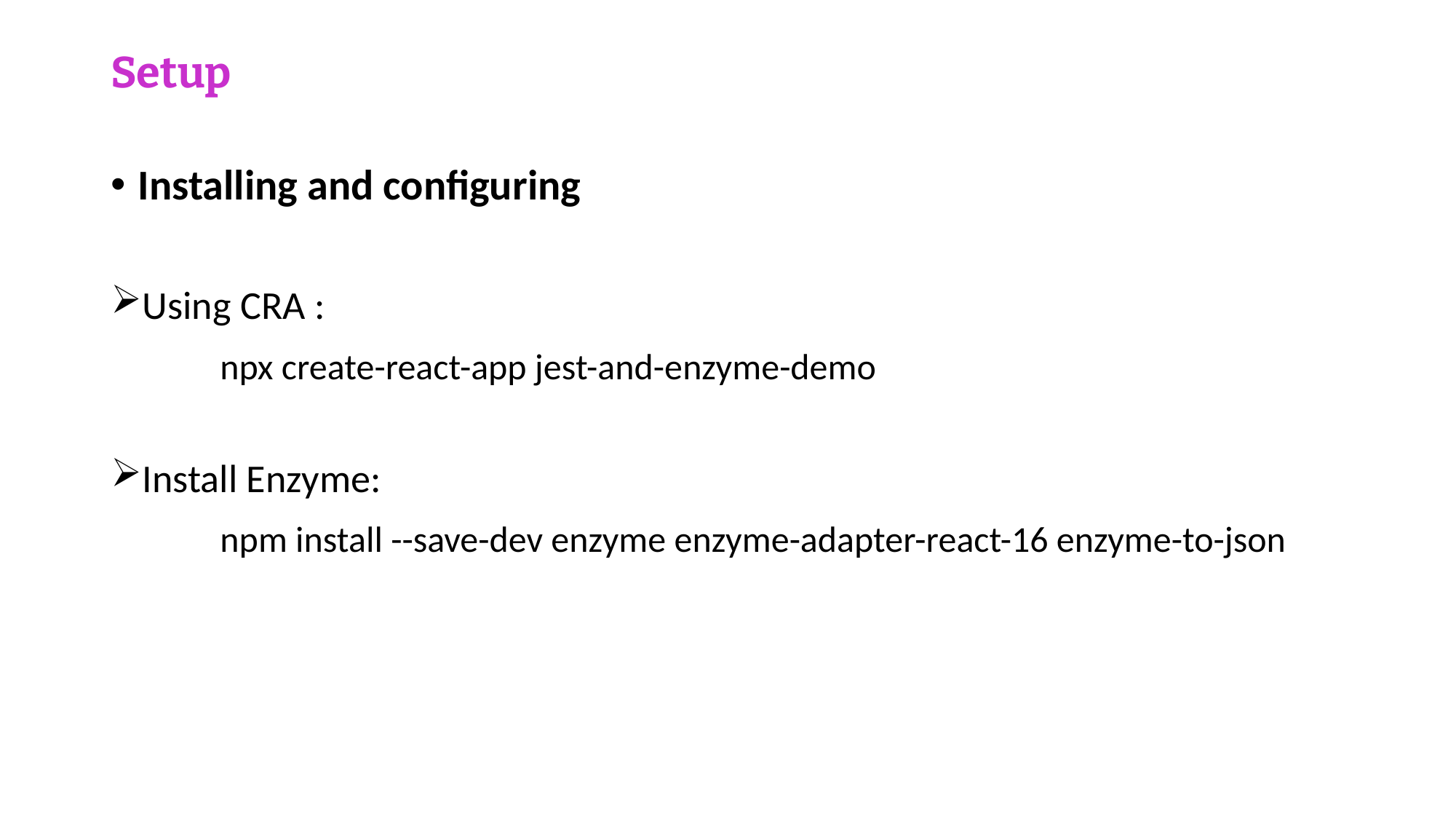

# Setup
Installing and configuring

Using CRA :
	npx create-react-app jest-and-enzyme-demo

Install Enzyme:
	npm install --save-dev enzyme enzyme-adapter-react-16 enzyme-to-json